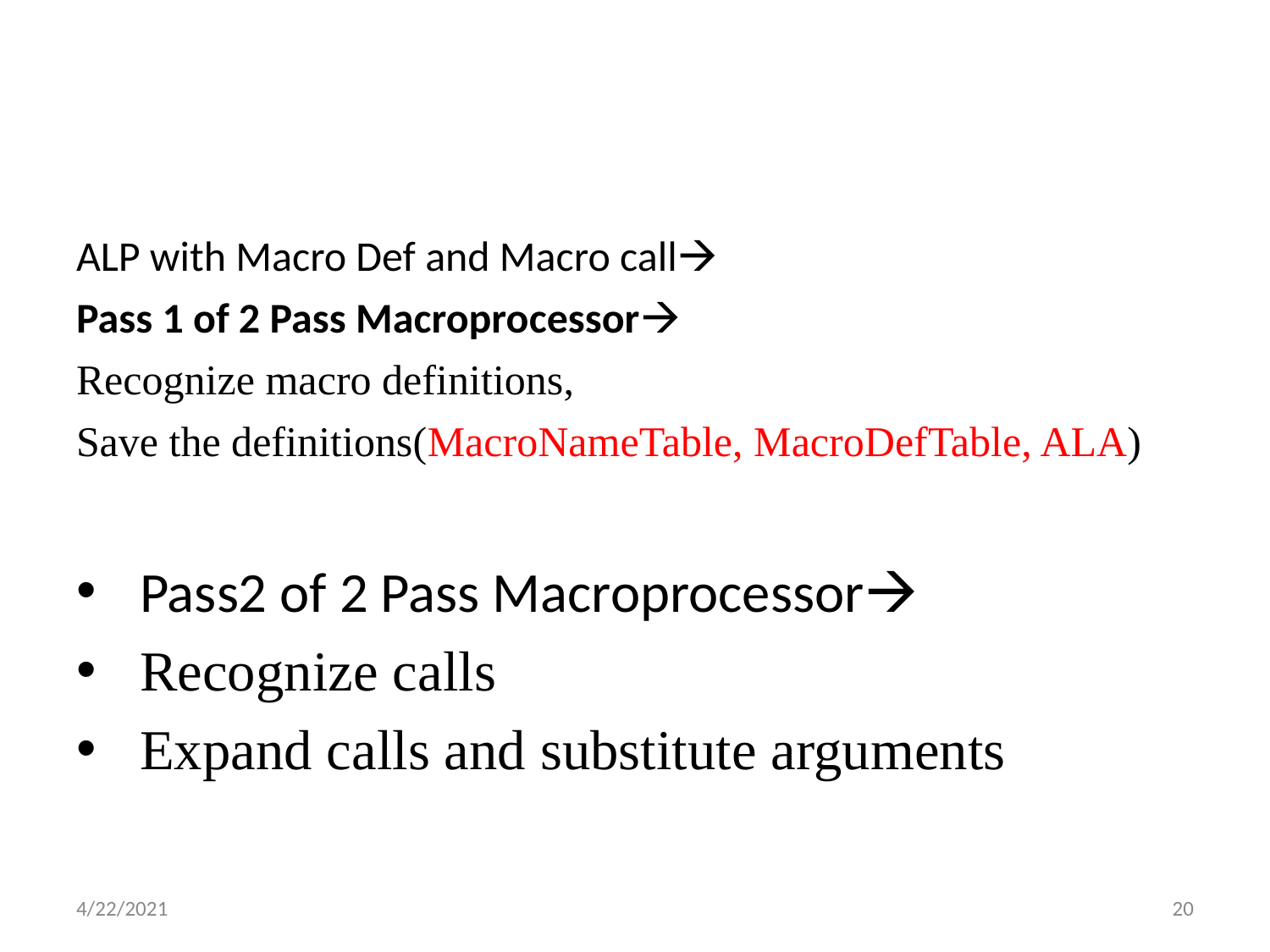

#
ALP with Macro Def and Macro call🡪
Pass 1 of 2 Pass Macroprocessor🡪
Recognize macro definitions,
Save the definitions(MacroNameTable, MacroDefTable, ALA)

Pass2 of 2 Pass Macroprocessor🡪
Recognize calls
Expand calls and substitute arguments

4/22/2021

20